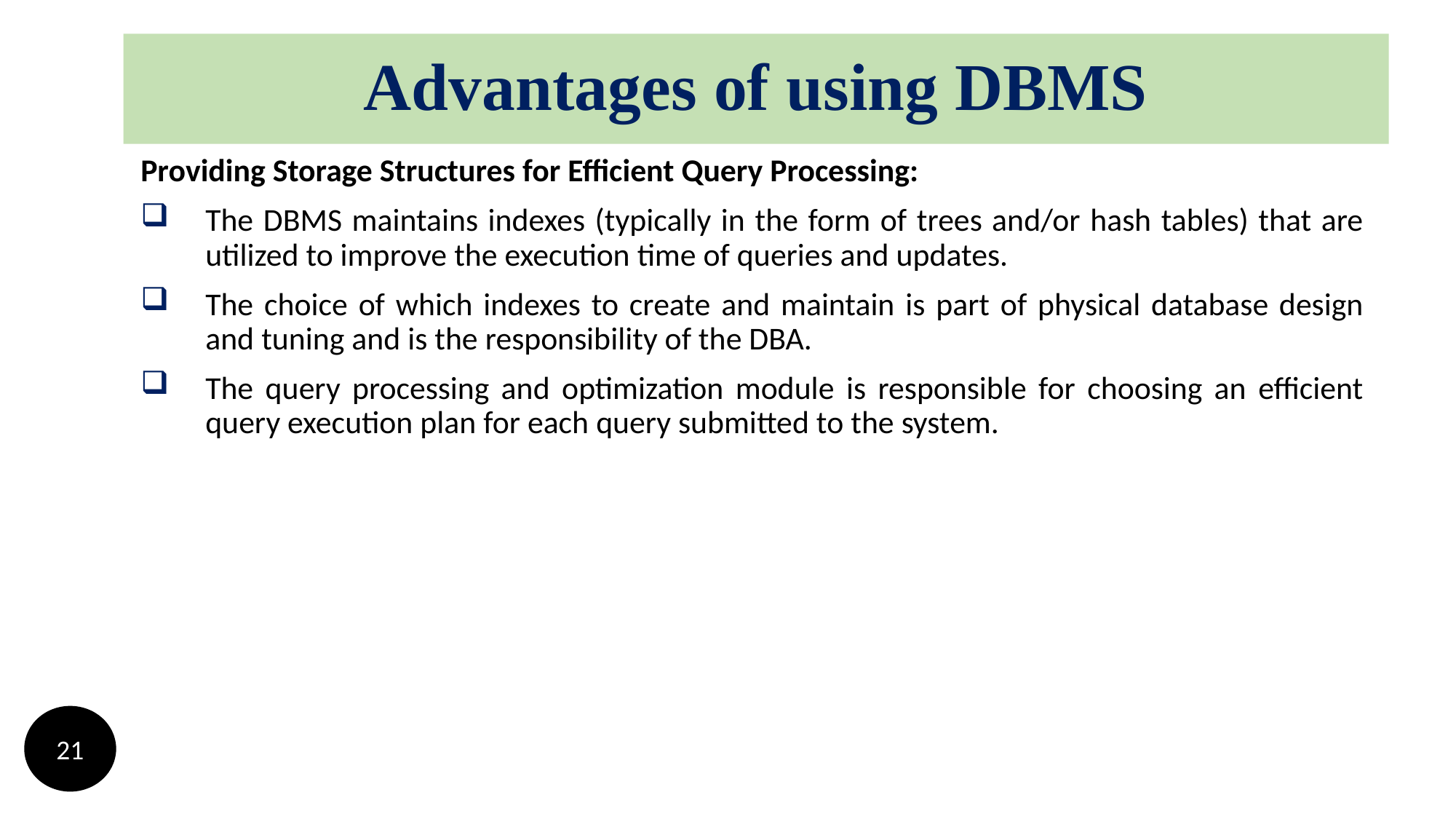

# Advantages of using DBMS
Providing Storage Structures for Efficient Query Processing:
The DBMS maintains indexes (typically in the form of trees and/or hash tables) that are utilized to improve the execution time of queries and updates.
The choice of which indexes to create and maintain is part of physical database design and tuning and is the responsibility of the DBA.
The query processing and optimization module is responsible for choosing an efficient query execution plan for each query submitted to the system.

21